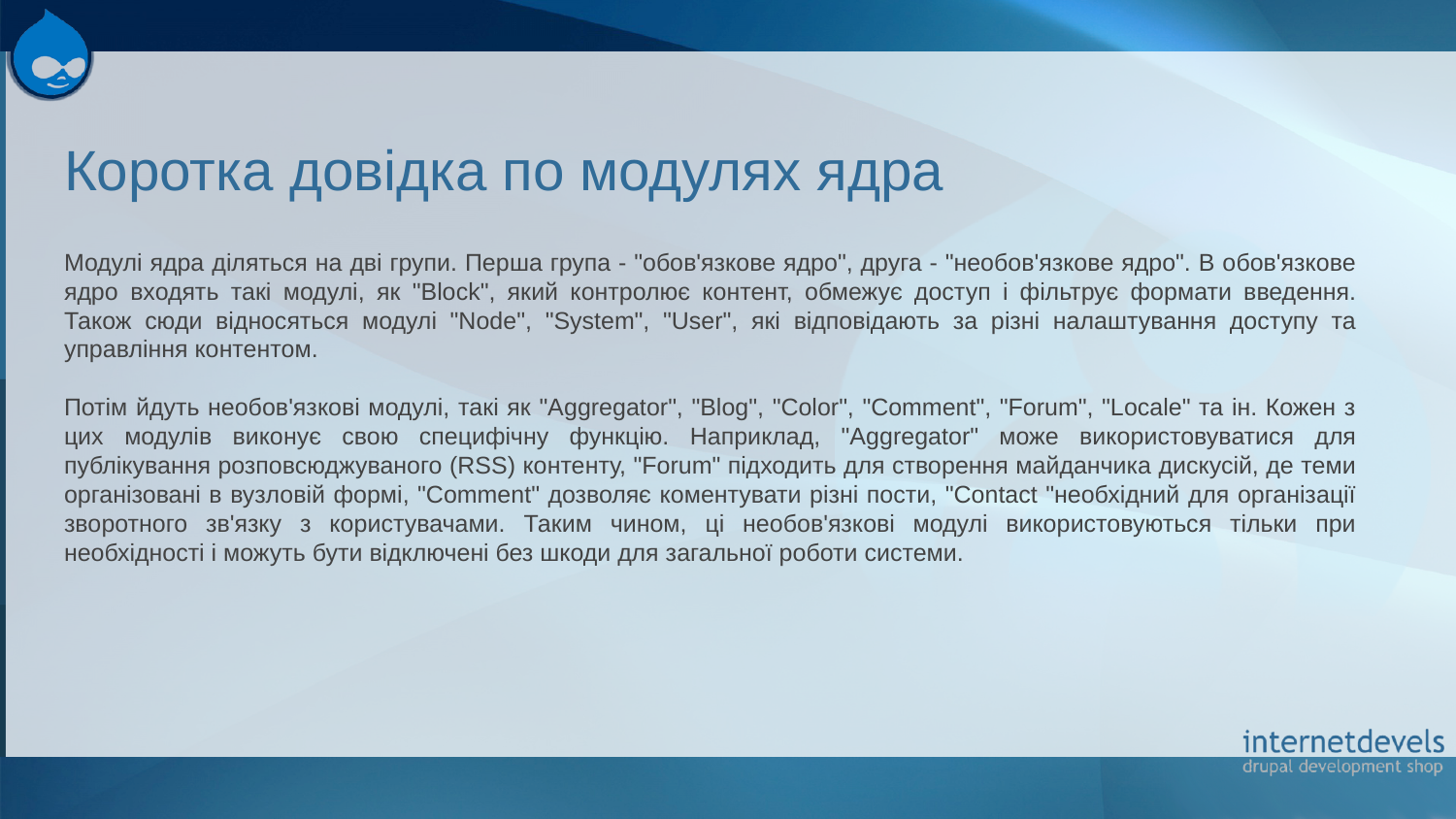

# Коротка довідка по модулях ядра
Модулі ядра діляться на дві групи. Перша група - "обов'язкове ядро", друга - "необов'язкове ядро". В обов'язкове ядро ​​входять такі модулі, як "Block", який контролює контент, обмежує доступ і фільтрує формати введення. Також сюди відносяться модулі "Node", "System", "User", які відповідають за різні налаштування доступу та управління контентом.

Потім йдуть необов'язкові модулі, такі як "Aggregator", "Blog", "Color", "Comment", "Forum", "Locale" та ін. Кожен з цих модулів виконує свою специфічну функцію. Наприклад, "Aggregator" може використовуватися для публікування розповсюджуваного (RSS) контенту, "Forum" підходить для створення майданчика дискусій, де теми організовані в вузловій формі, "Comment" дозволяє коментувати різні пости, "Contact "необхідний для організації зворотного зв'язку з користувачами. Таким чином, ці необов'язкові модулі використовуються тільки при необхідності і можуть бути відключені без шкоди для загальної роботи системи.